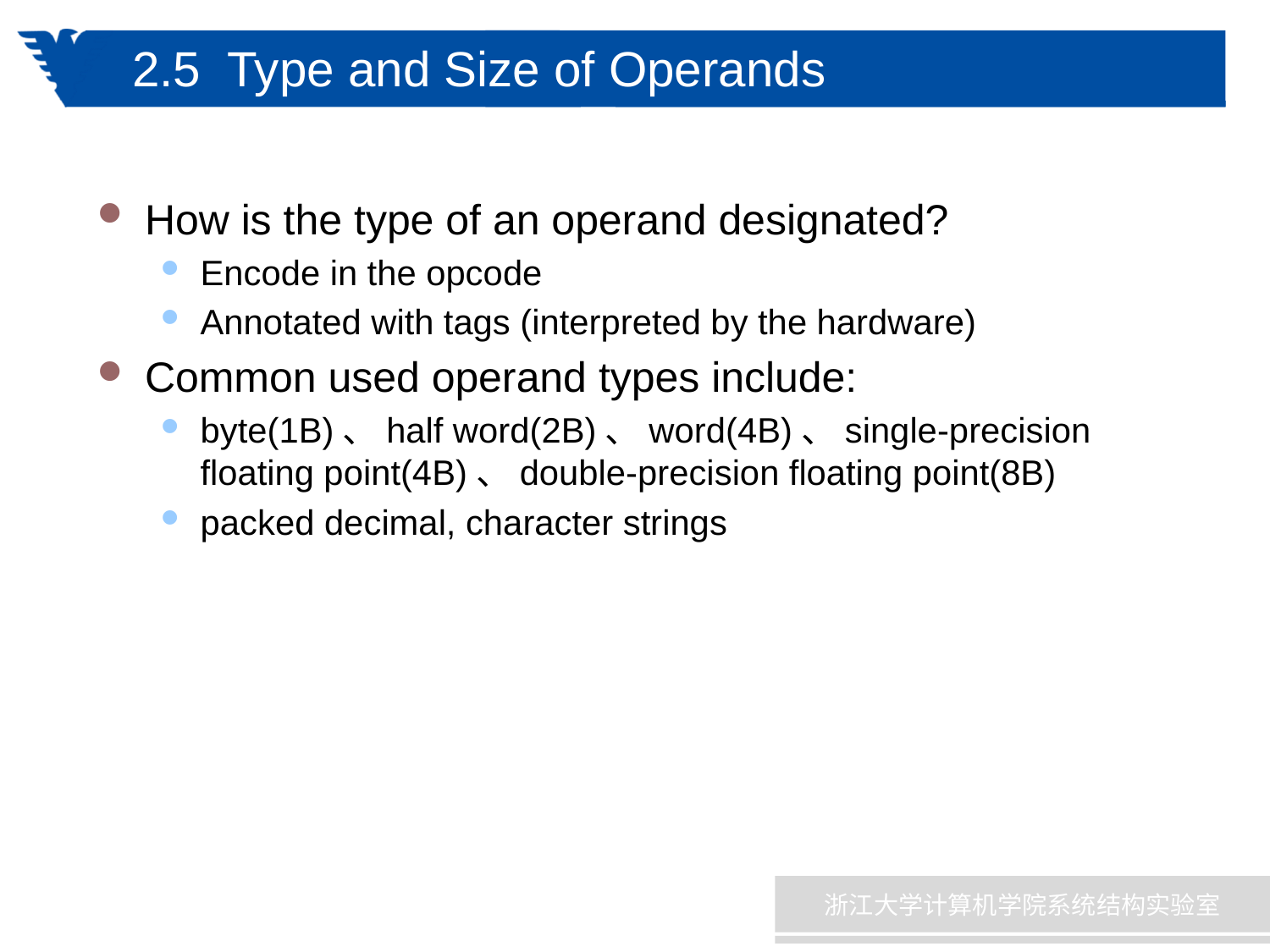

# 2.5  Type and Size of Operands
How is the type of an operand designated?
Encode in the opcode
Annotated with tags (interpreted by the hardware)
Common used operand types include:
byte(1B)、half word(2B)、word(4B)、single-precision floating point(4B)、double-precision floating point(8B)
packed decimal, character strings